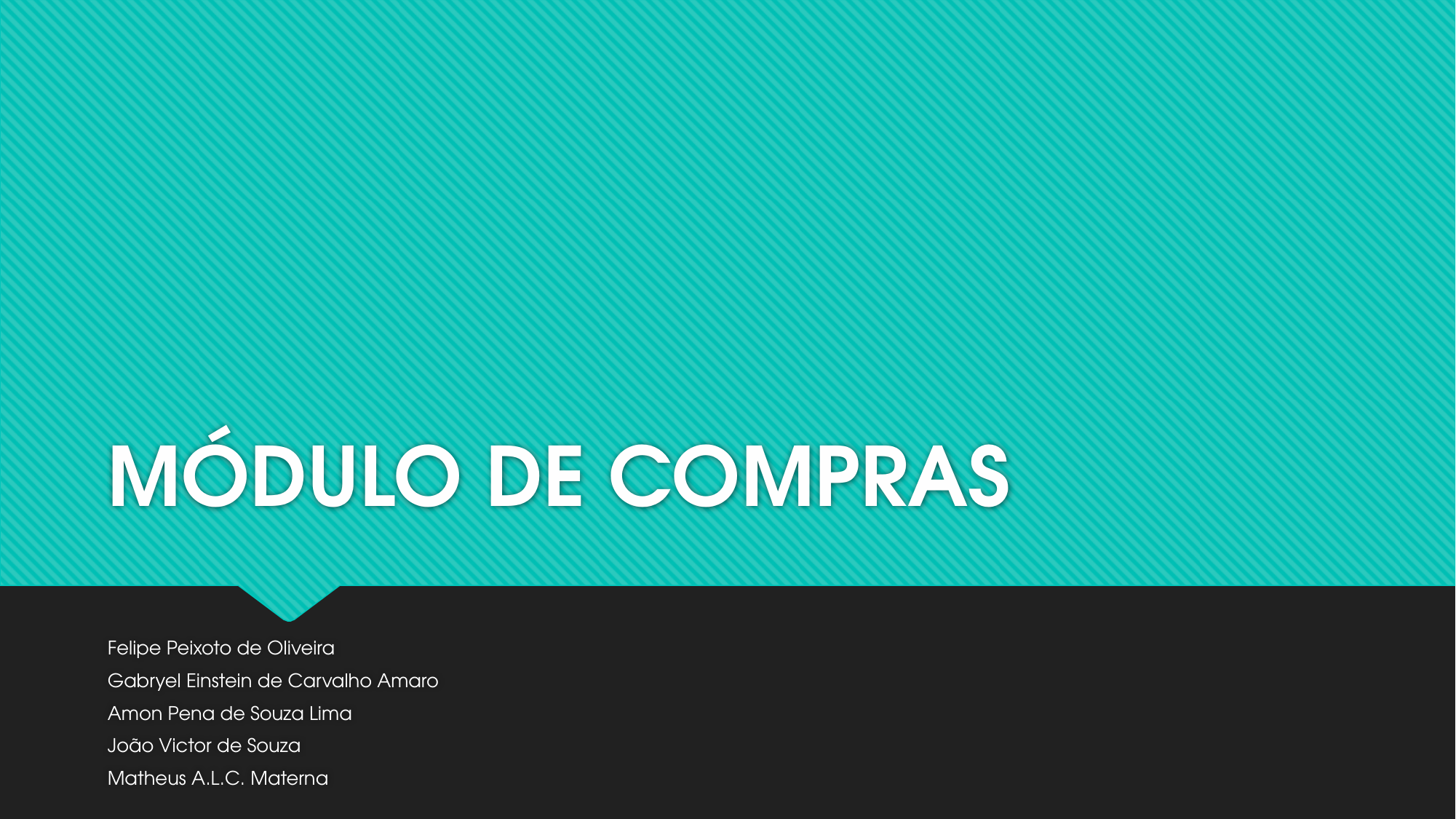

# MÓDULO DE COMPRAS
Felipe Peixoto de Oliveira
Gabryel Einstein de Carvalho Amaro
Amon Pena de Souza Lima
João Victor de Souza
Matheus A.L.C. Materna